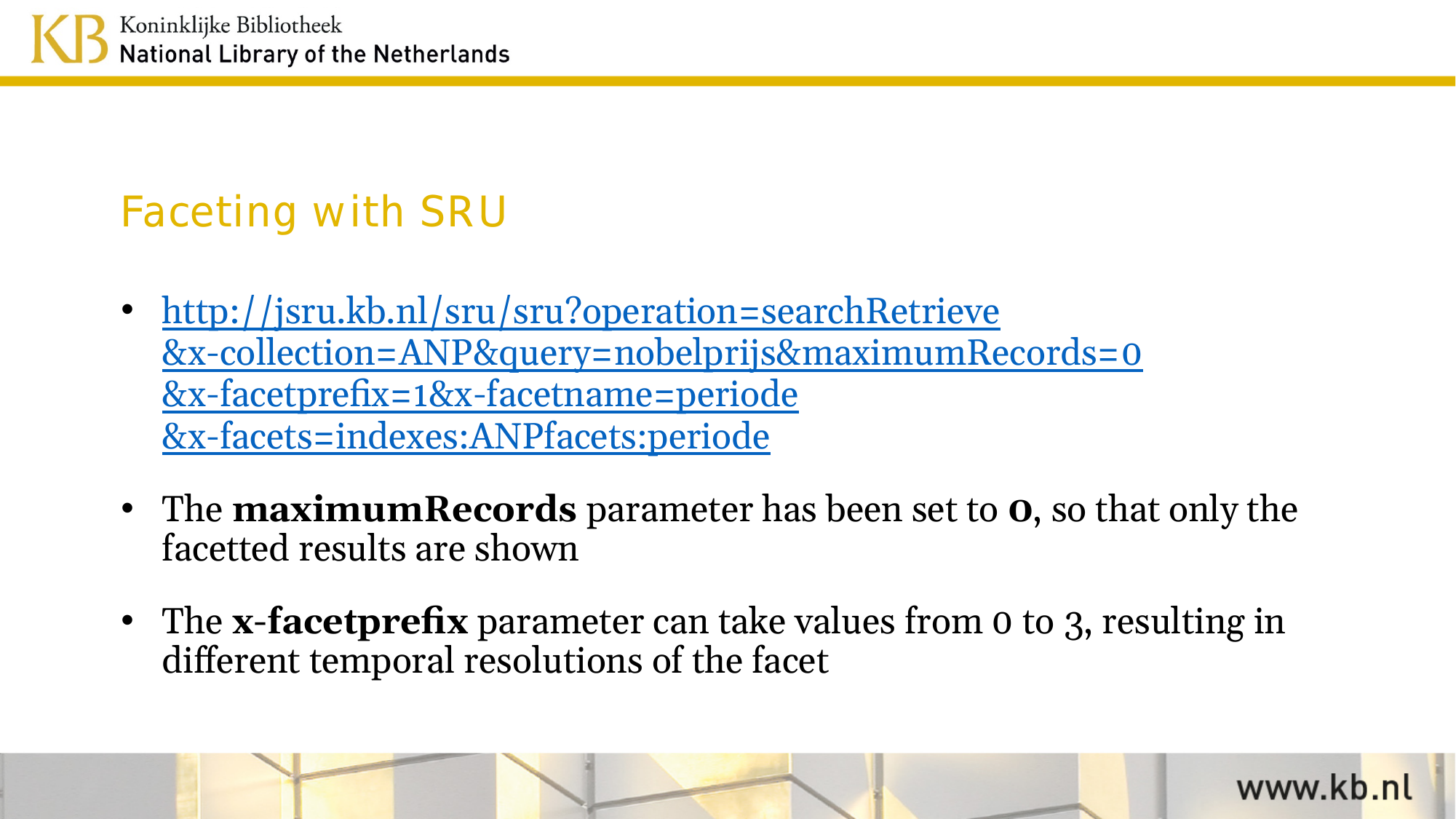

# Faceting with SRU
http://jsru.kb.nl/sru/sru?operation=searchRetrieve
&x-collection=ANP&query=nobelprijs&maximumRecords=0
&x-facetprefix=1&x-facetname=periode
&x-facets=indexes:ANPfacets:periode
The maximumRecords parameter has been set to 0, so that only the facetted results are shown
The x-facetprefix parameter can take values from 0 to 3, resulting in different temporal resolutions of the facet